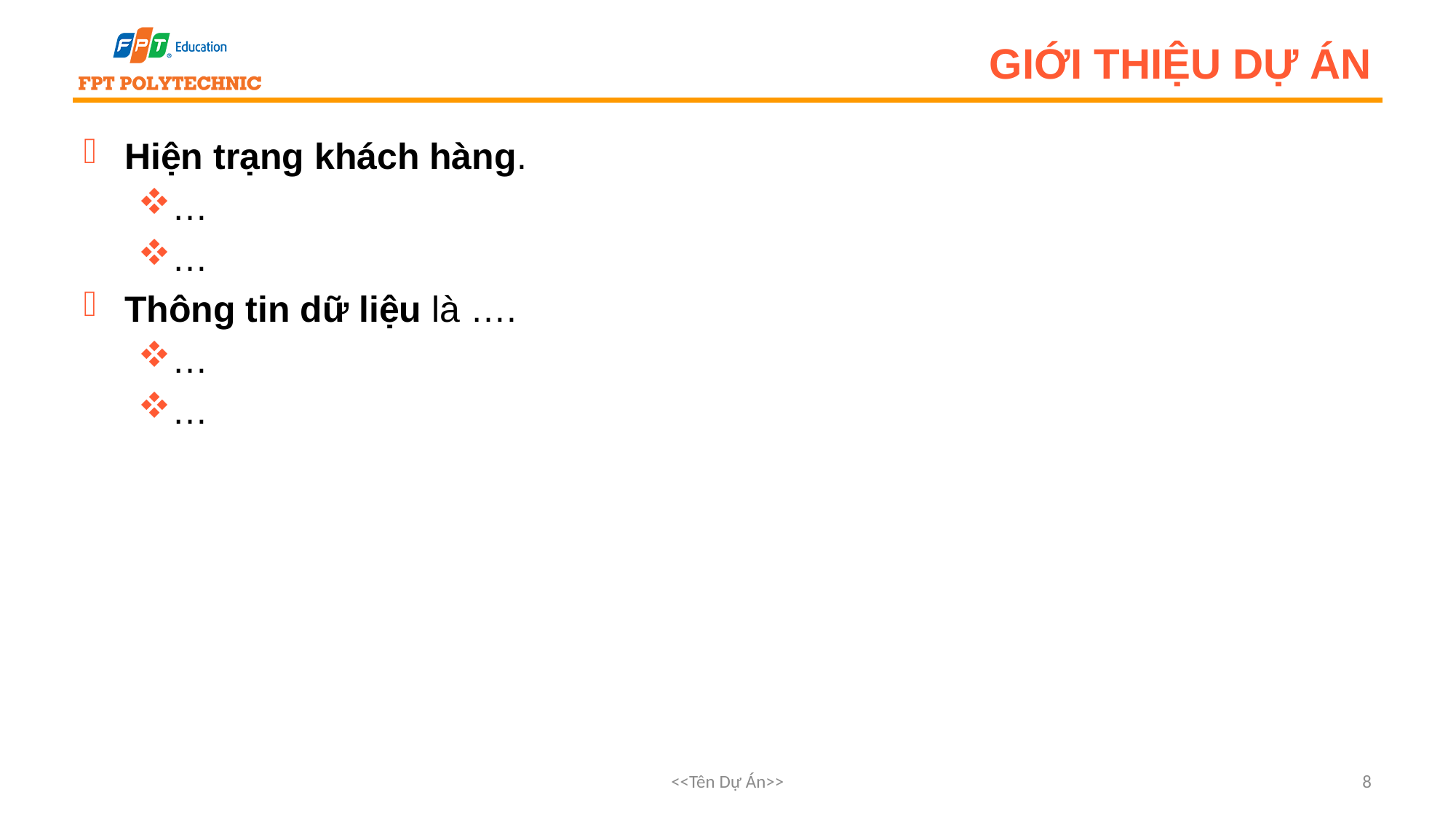

# Giới thiệu dự án
Hiện trạng khách hàng.
…
…
Thông tin dữ liệu là ….
…
…

<<Tên Dự Án>>
8